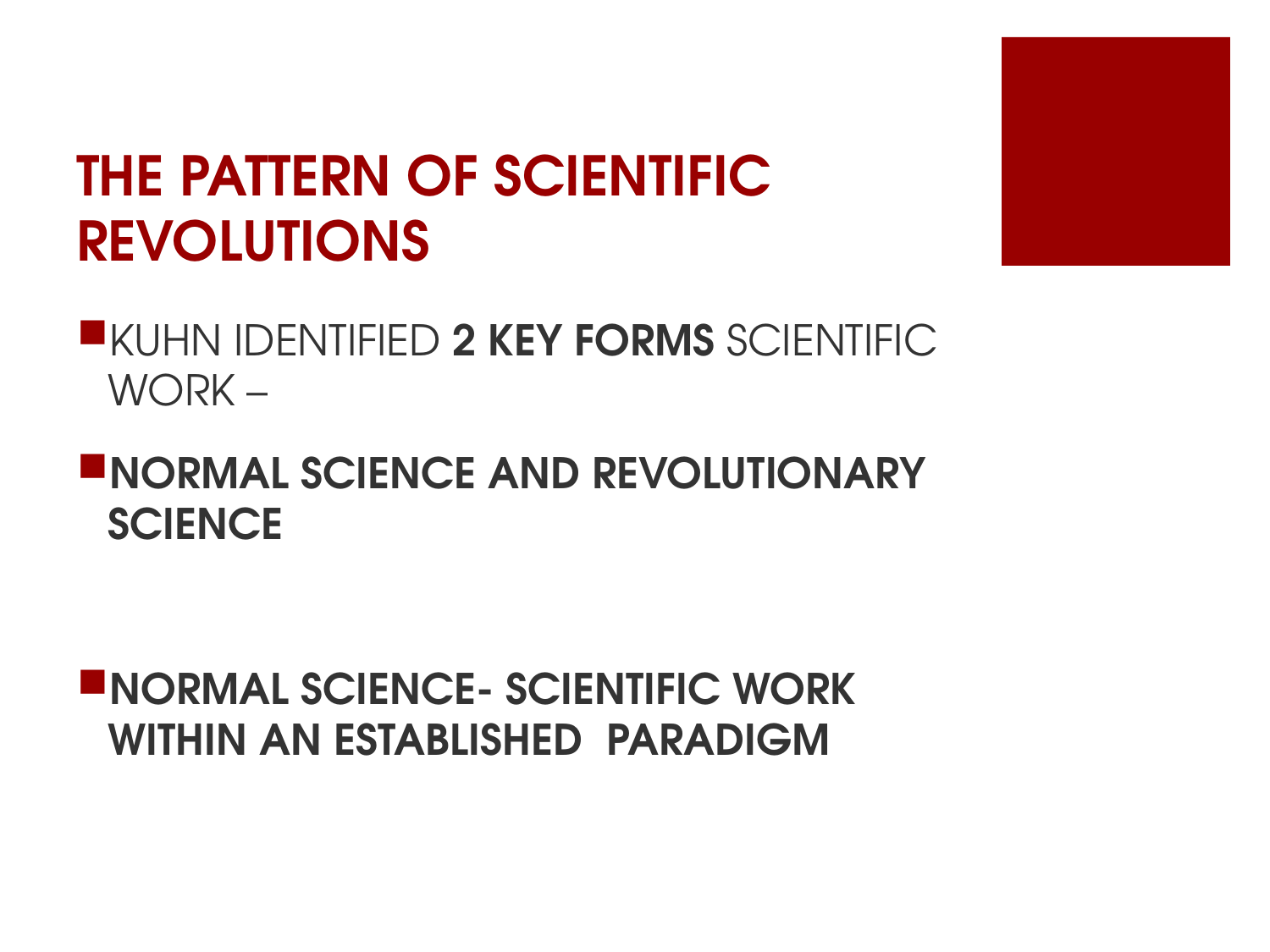

# THE PATTERN OF SCIENTIFIC REVOLUTIONS
KUHN IDENTIFIED 2 KEY FORMS SCIENTIFIC WORK –
NORMAL SCIENCE AND REVOLUTIONARY SCIENCE

NORMAL SCIENCE- SCIENTIFIC WORK WITHIN AN ESTABLISHED  PARADIGM